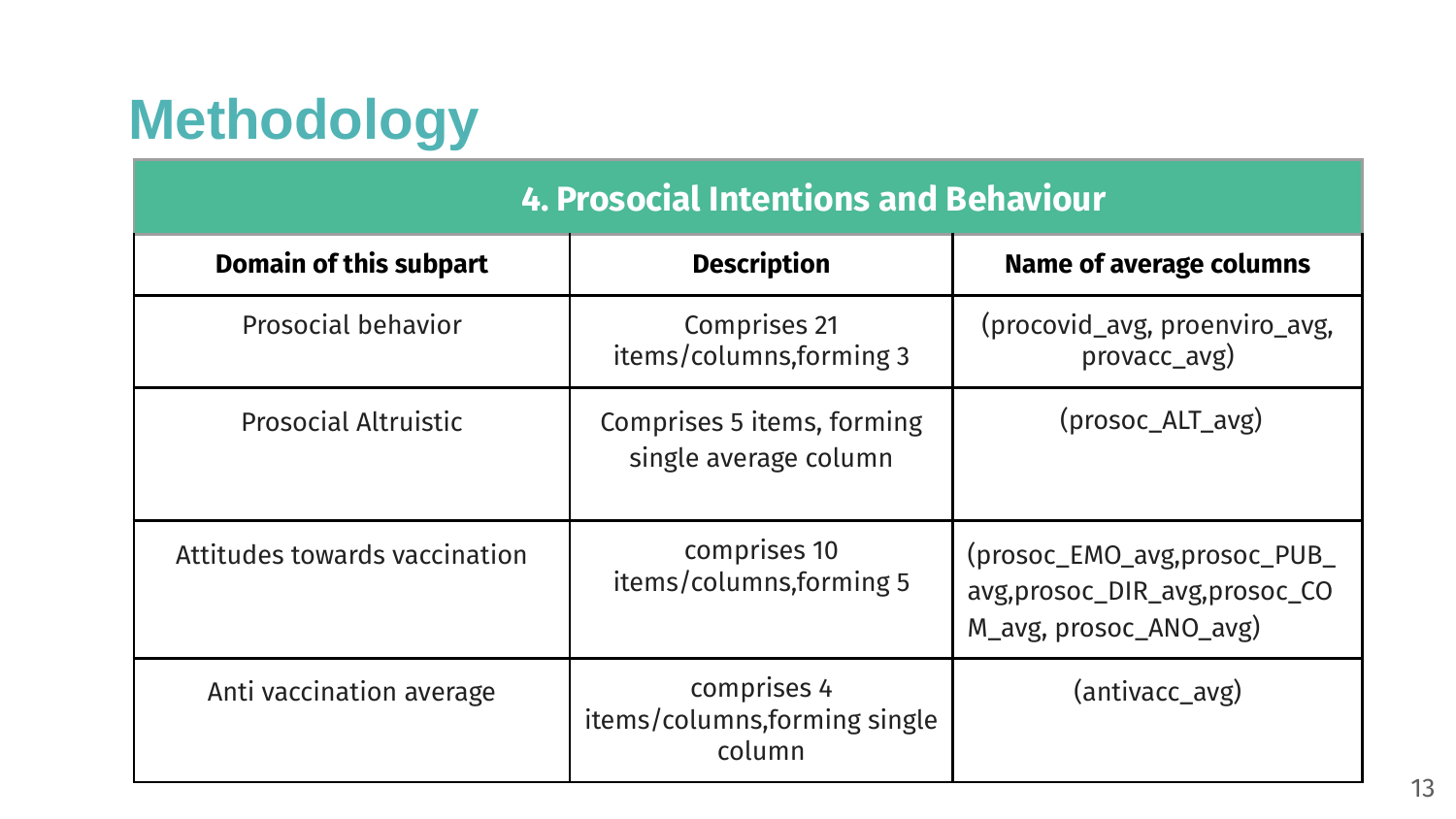

Methodology

| 4. Prosocial Intentions and Behaviour |  |  |
| --- | --- | --- |
| Domain of this subpart | Description | Name of average columns |
| Prosocial behavior | Comprises 21 items/columns,forming 3 | (procovid\_avg, proenviro\_avg, provacc\_avg) |
| Prosocial Altruistic | Comprises 5 items, forming single average column | (prosoc\_ALT\_avg) |
| Attitudes towards vaccination | comprises 10 items/columns,forming 5 | (prosoc\_EMO\_avg,prosoc\_PUB\_avg,prosoc\_DIR\_avg,prosoc\_COM\_avg, prosoc\_ANO\_avg) |
| Anti vaccination average | comprises 4 items/columns,forming single column | (antivacc\_avg) |
13